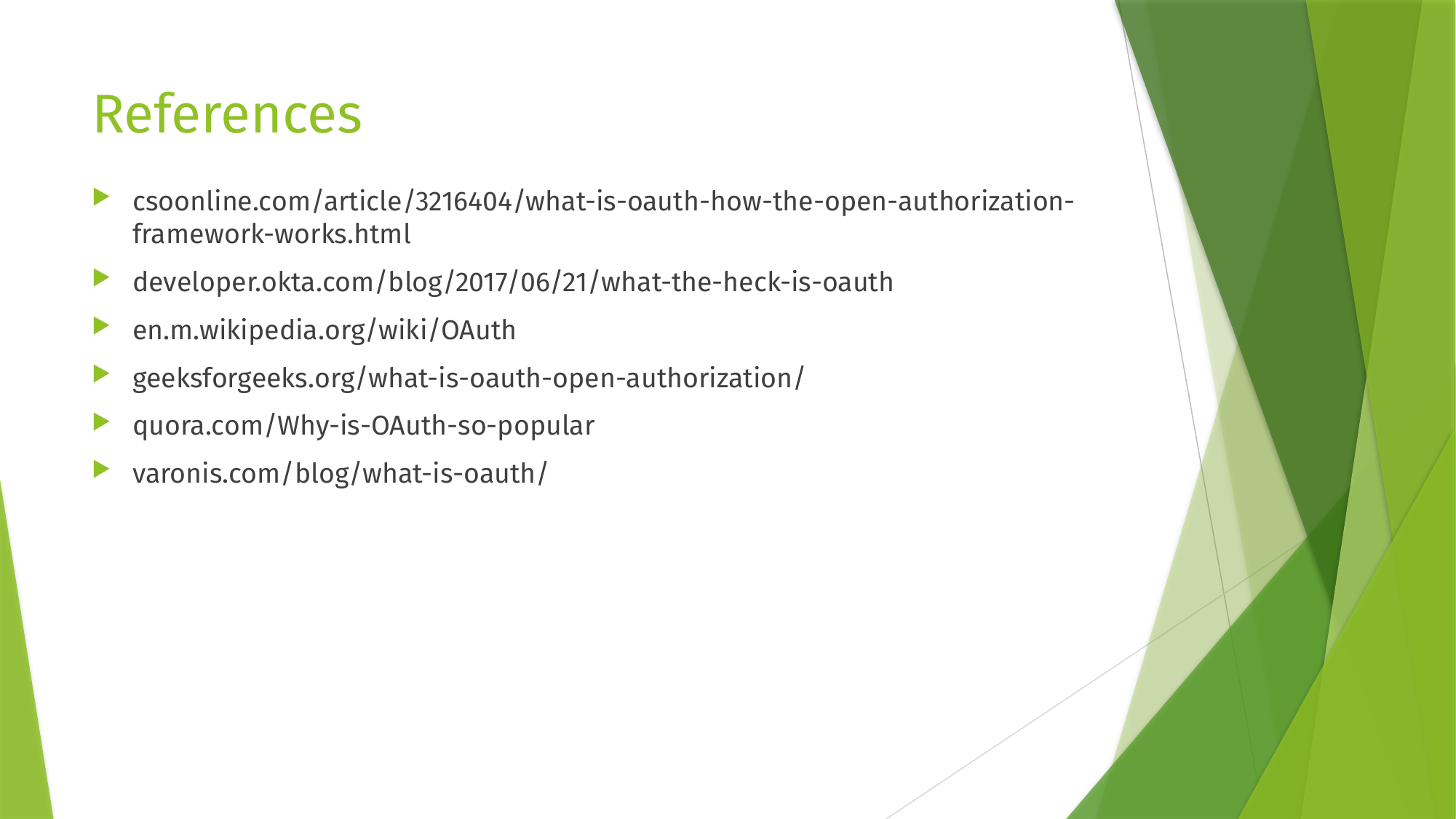

# References
csoonline.com/article/3216404/what-is-oauth-how-the-open-authorization-framework-works.html
developer.okta.com/blog/2017/06/21/what-the-heck-is-oauth
en.m.wikipedia.org/wiki/OAuth
geeksforgeeks.org/what-is-oauth-open-authorization/
quora.com/Why-is-OAuth-so-popular
varonis.com/blog/what-is-oauth/